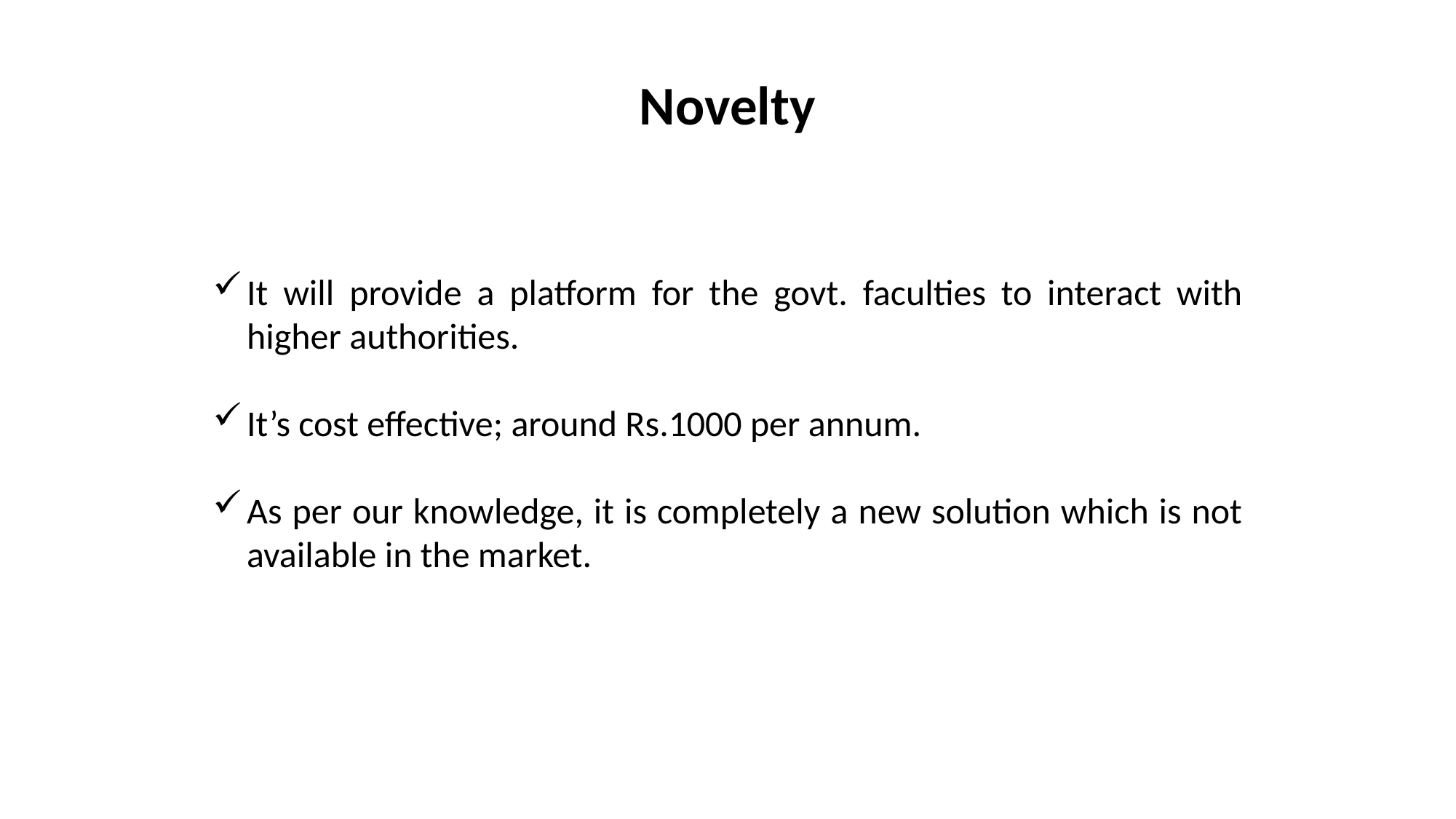

Novelty
It will provide a platform for the govt. faculties to interact with higher authorities.

It’s cost effective; around Rs.1000 per annum.

As per our knowledge, it is completely a new solution which is not available in the market.